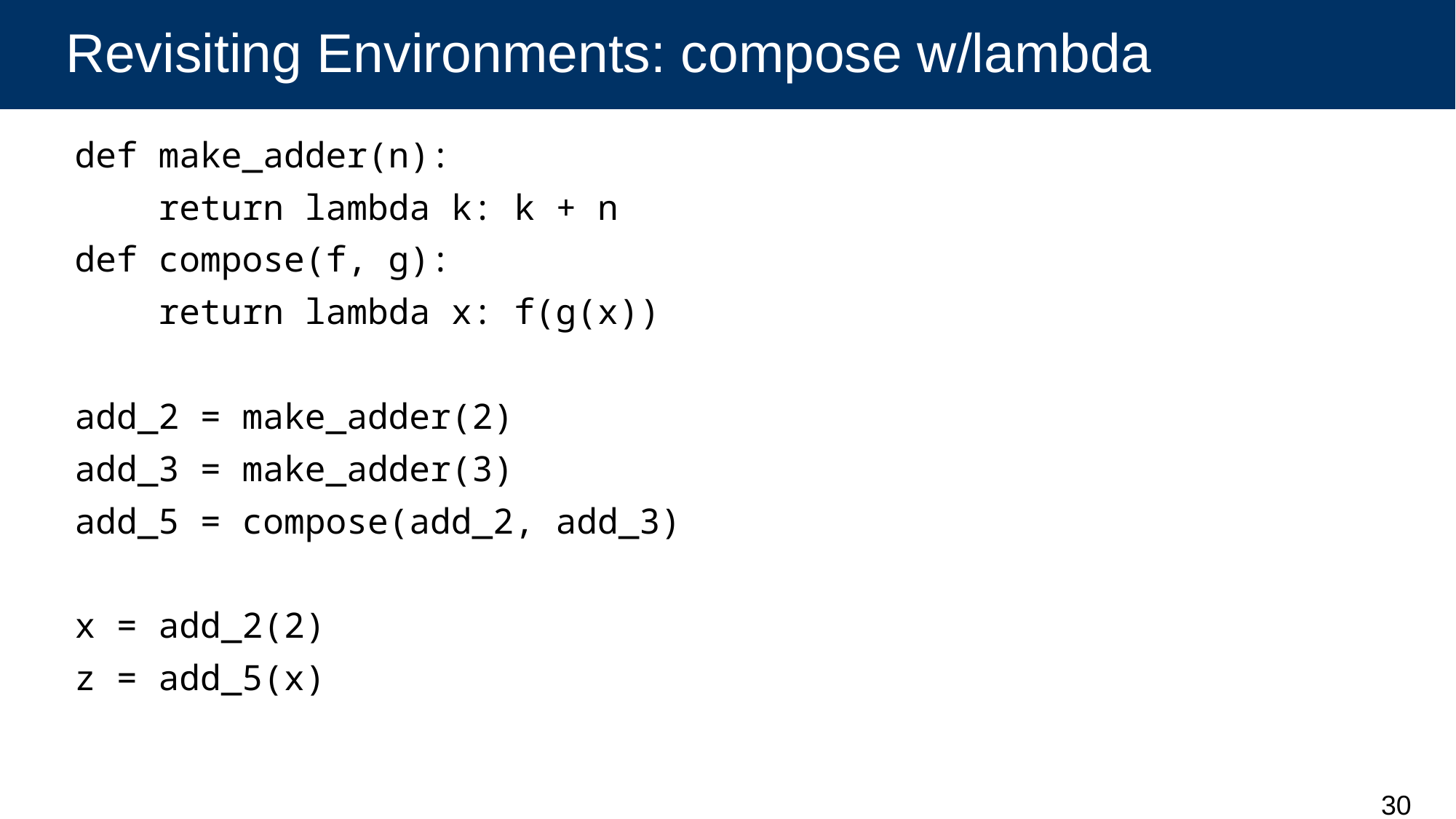

# Revisiting Environments: compose w/lambda

def make_adder(n):
    return lambda k: k + n
def compose(f, g):
    return lambda x: f(g(x))

add_2 = make_adder(2)
add_3 = make_adder(3)
add_5 = compose(add_2, add_3)

x = add_2(2)
z = add_5(x)
30